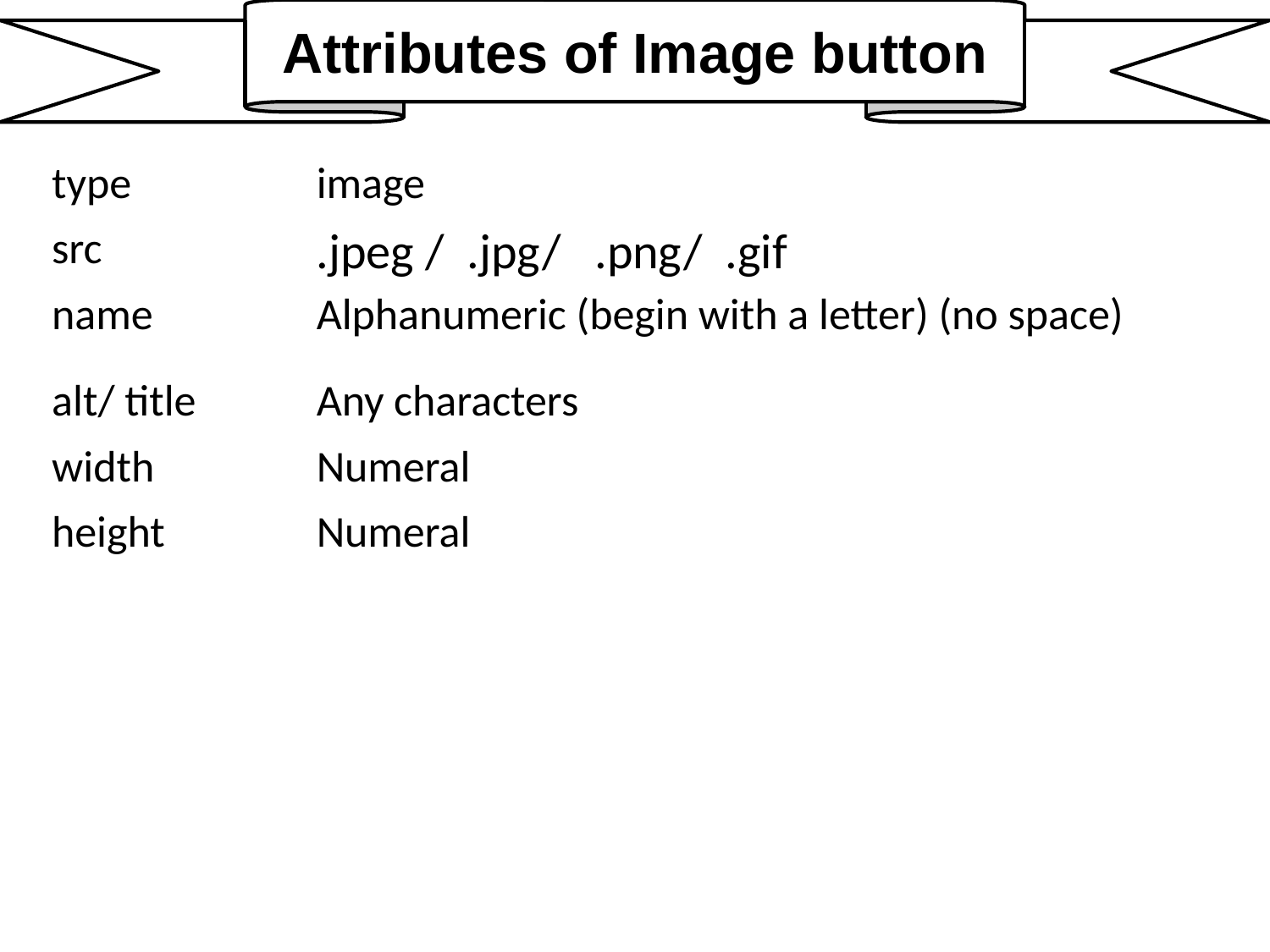

Attributes of Image button
| type | image |
| --- | --- |
| src | .jpeg / .jpg/ .png/ .gif |
| name | Alphanumeric (begin with a letter) (no space) |
| alt/ title | Any characters |
| width | Numeral |
| height | Numeral |